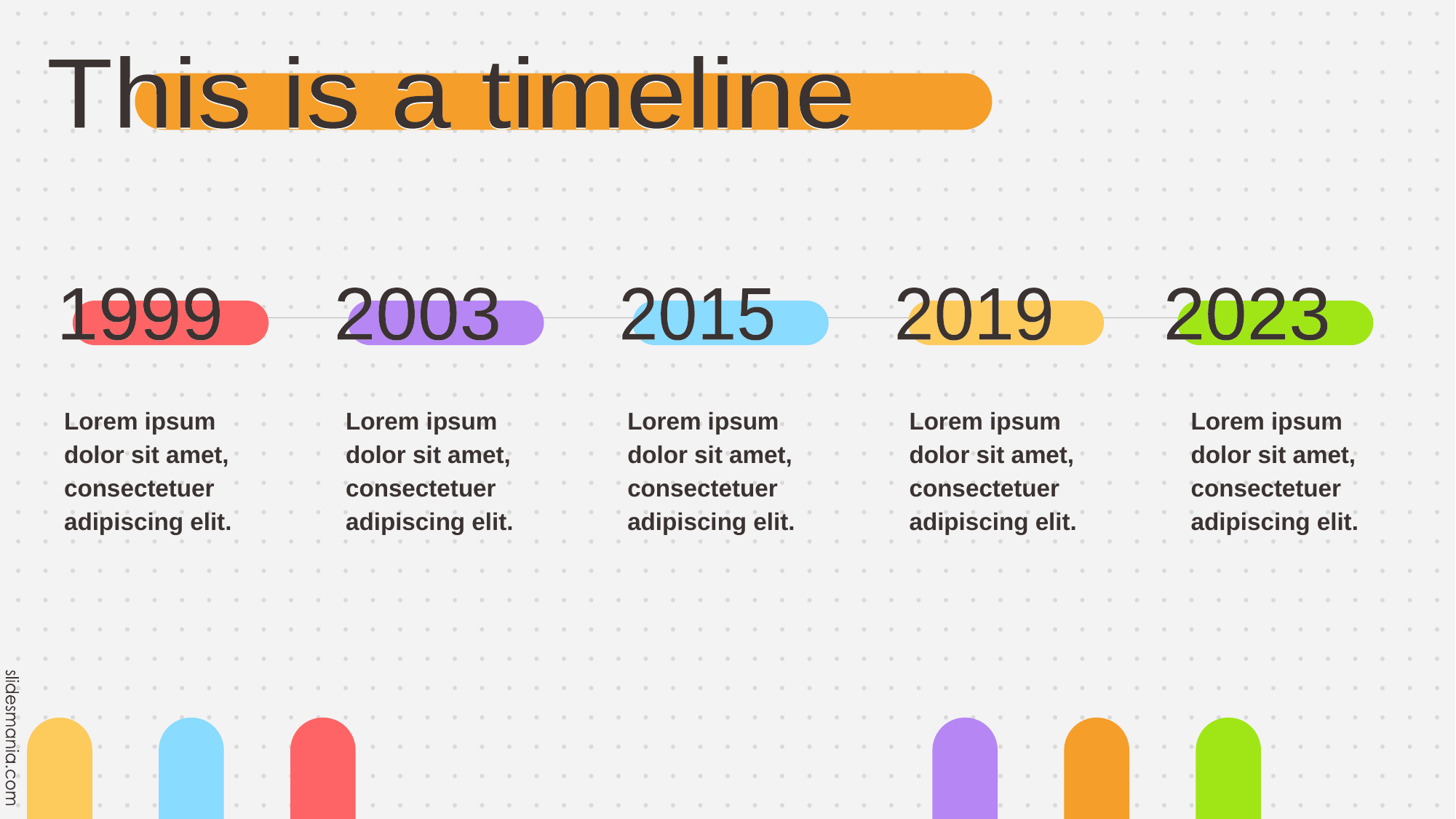

This is a timeline
This is a timeline

2003
2003
2015
2015
2019
2019
2023
2023
1999
1999

Lorem ipsum dolor sit amet, consectetuer adipiscing elit.
Lorem ipsum dolor sit amet, consectetuer adipiscing elit.
Lorem ipsum dolor sit amet, consectetuer adipiscing elit.
Lorem ipsum dolor sit amet, consectetuer adipiscing elit.
Lorem ipsum dolor sit amet, consectetuer adipiscing elit.